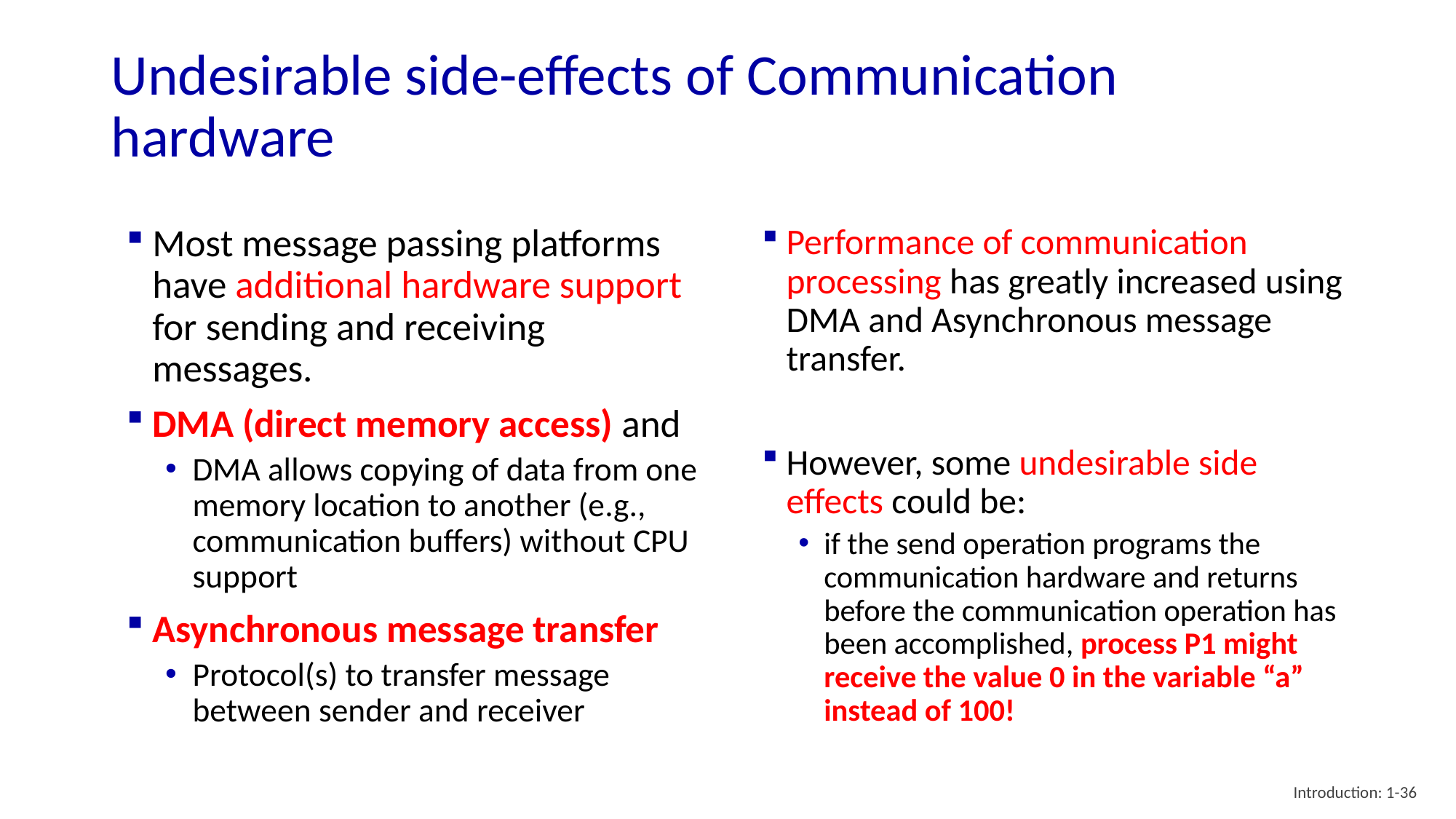

# Undesirable side-effects of Communication hardware
Most message passing platforms have additional hardware support for sending and receiving messages.
DMA (direct memory access) and
DMA allows copying of data from one memory location to another (e.g., communication buffers) without CPU support
Asynchronous message transfer
Protocol(s) to transfer message between sender and receiver

Performance of communication processing has greatly increased using DMA and Asynchronous message transfer.

However, some undesirable side effects could be:
if the send operation programs the communication hardware and returns before the communication operation has been accomplished, process P1 might receive the value 0 in the variable “a” instead of 100!
Introduction: 1-36